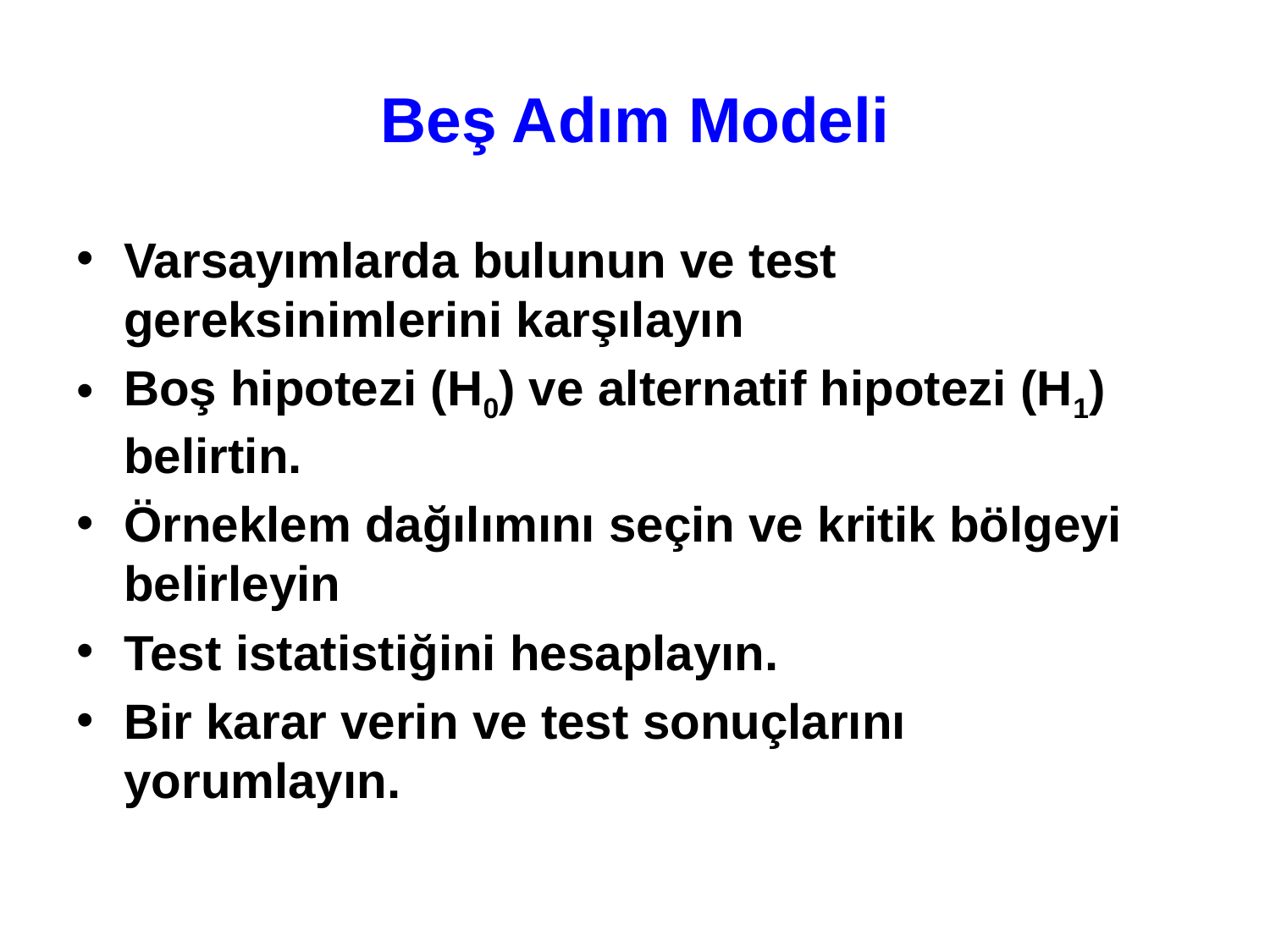

# Beş Adım Modeli
Varsayımlarda bulunun ve test gereksinimlerini karşılayın
Boş hipotezi (H0) ve alternatif hipotezi (H1) belirtin.
Örneklem dağılımını seçin ve kritik bölgeyi belirleyin
Test istatistiğini hesaplayın.
Bir karar verin ve test sonuçlarını yorumlayın.